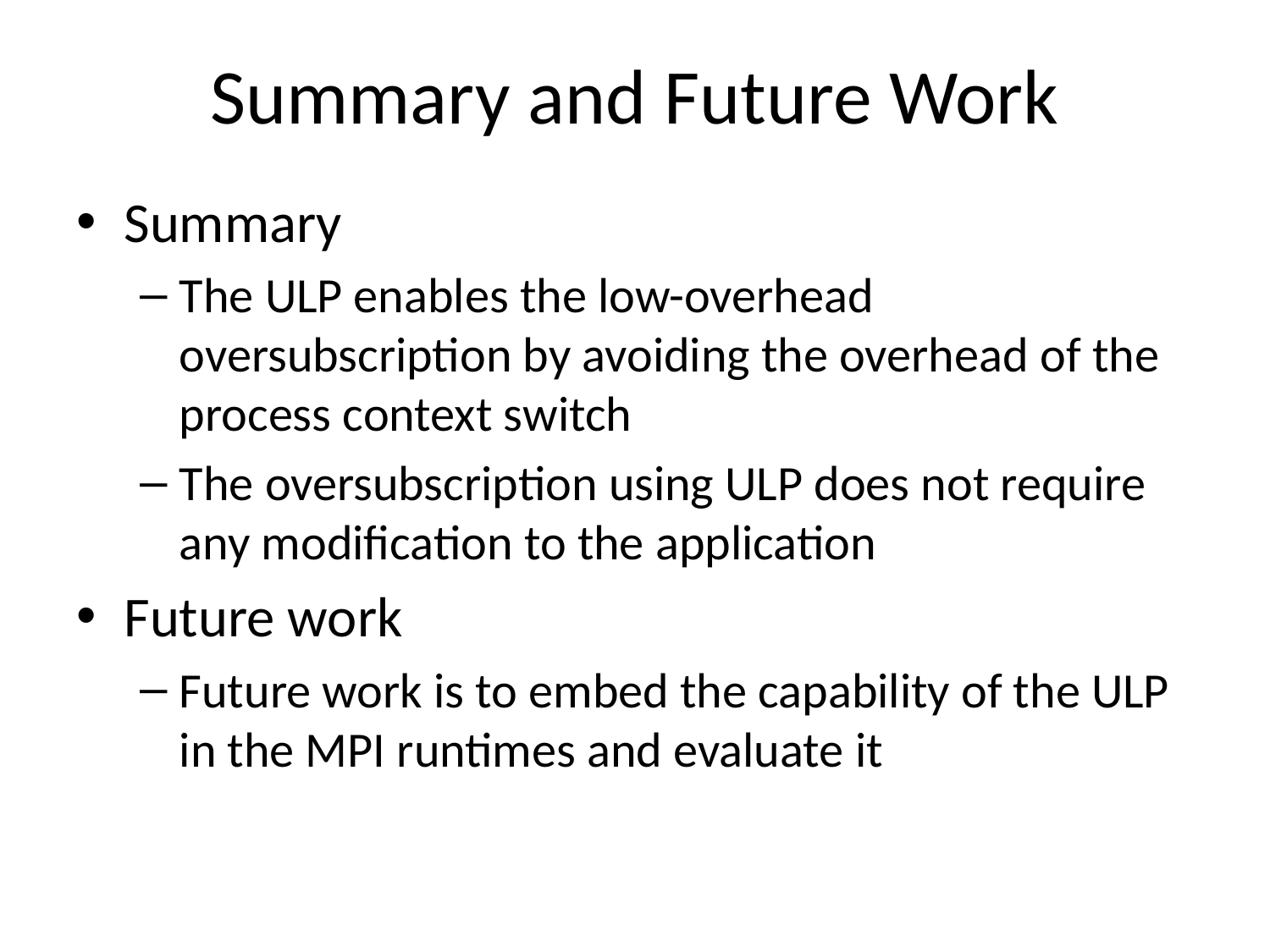

# Summary and Future Work
Summary
The ULP enables the low-overhead oversubscription by avoiding the overhead of the process context switch
The oversubscription using ULP does not require any modification to the application
Future work
Future work is to embed the capability of the ULP in the MPI runtimes and evaluate it